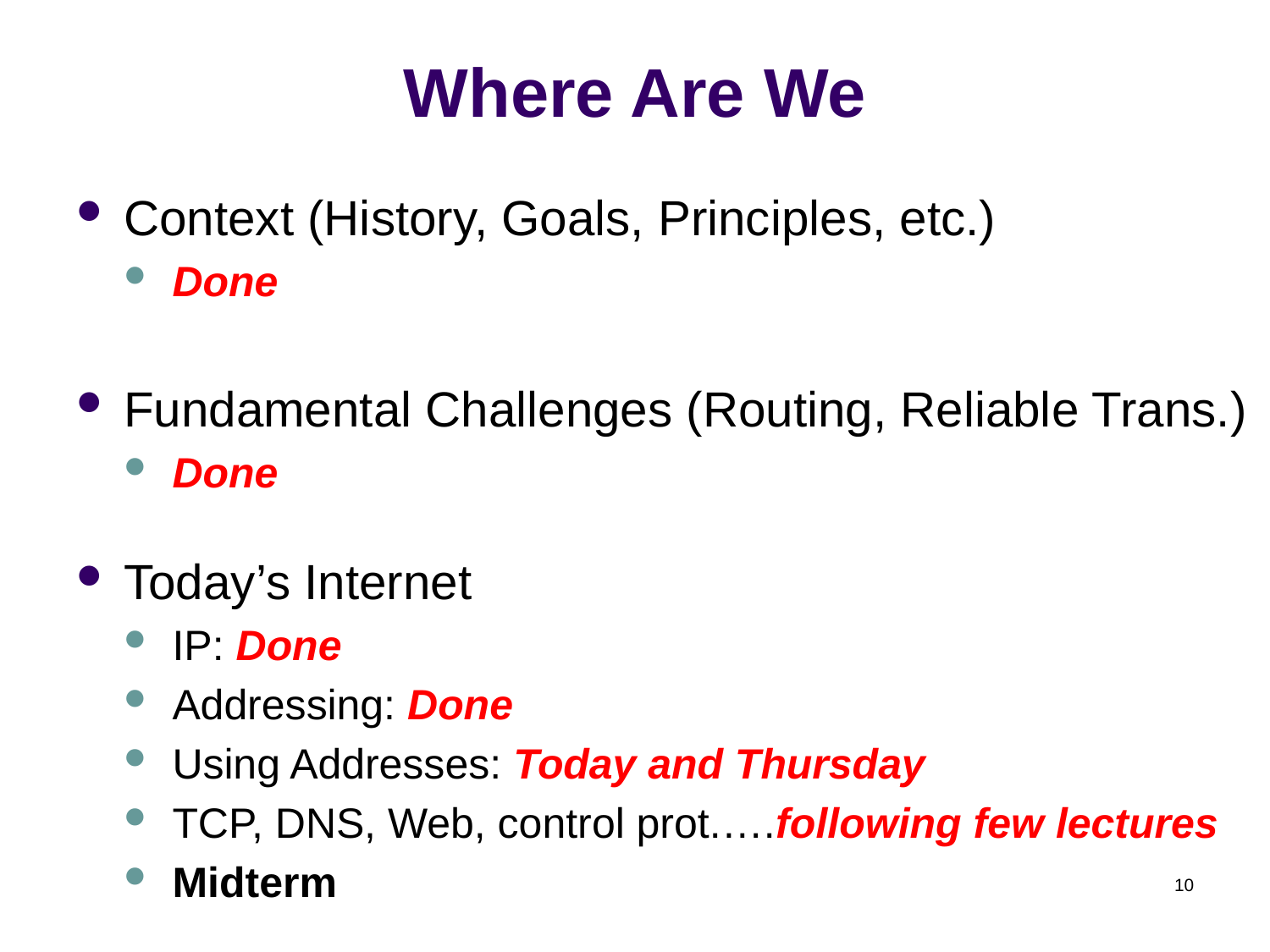

# Where Are We
Context (History, Goals, Principles, etc.)
Done

Fundamental Challenges (Routing, Reliable Trans.)
Done

Today’s Internet
IP: Done
Addressing: Done
Using Addresses: Today and Thursday
TCP, DNS, Web, control prot.….following few lectures
Midterm
10